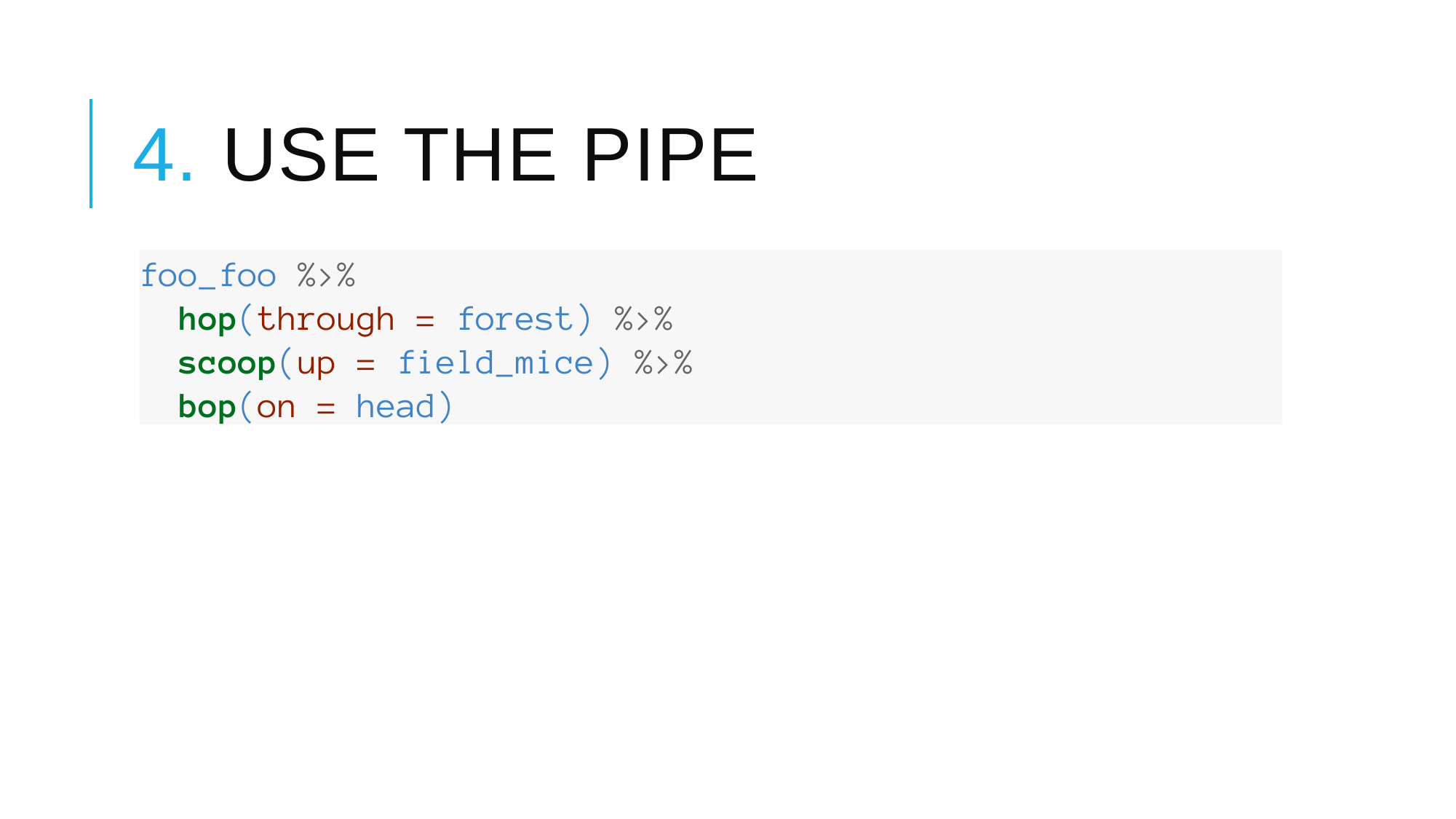

# 4. Use the pipe
foo_foo %>%
  hop(through = forest) %>%
  scoop(up = field_mice) %>%
  bop(on = head)